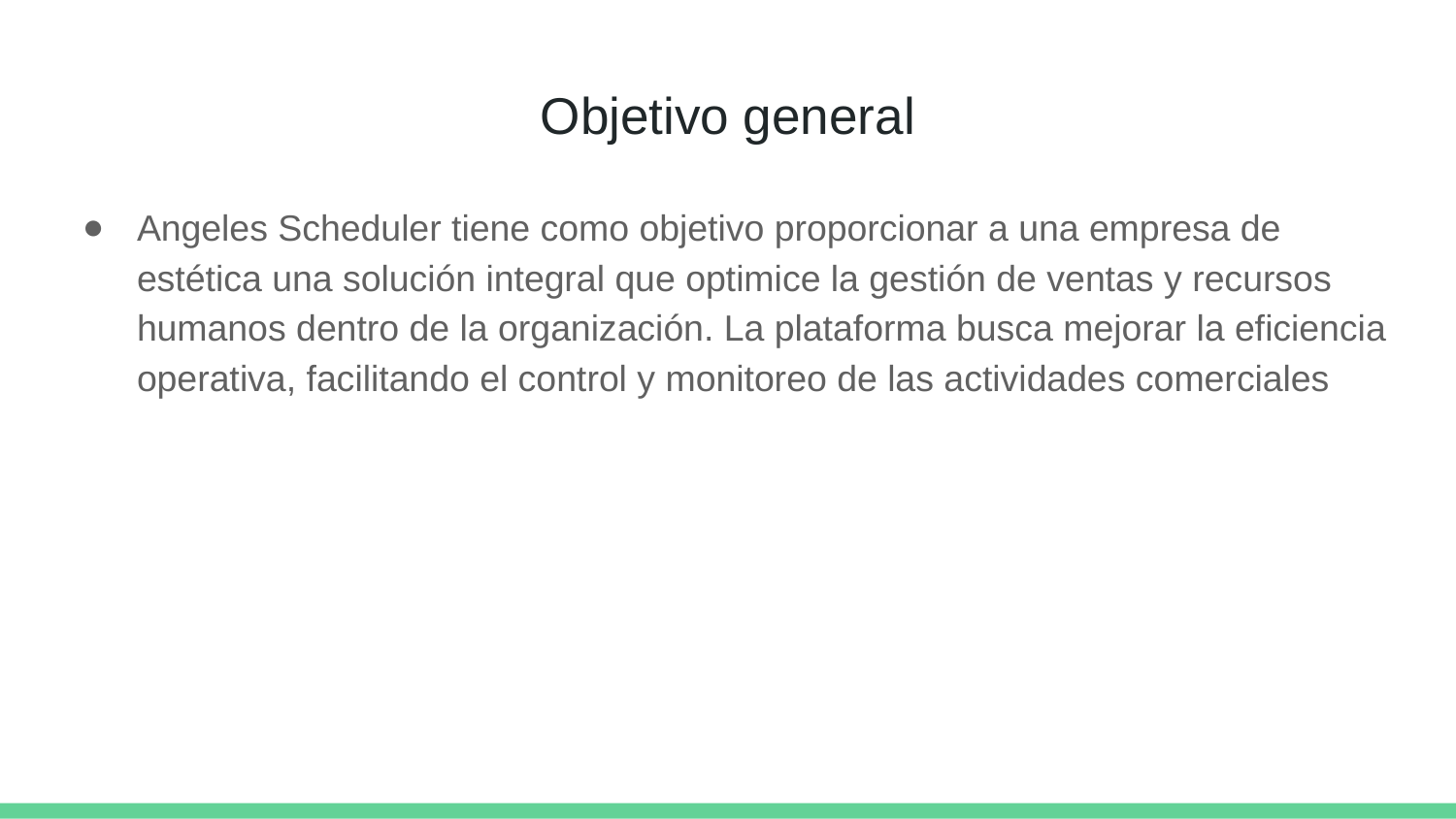

# Objetivo general
Angeles Scheduler tiene como objetivo proporcionar a una empresa de estética una solución integral que optimice la gestión de ventas y recursos humanos dentro de la organización. La plataforma busca mejorar la eficiencia operativa, facilitando el control y monitoreo de las actividades comerciales